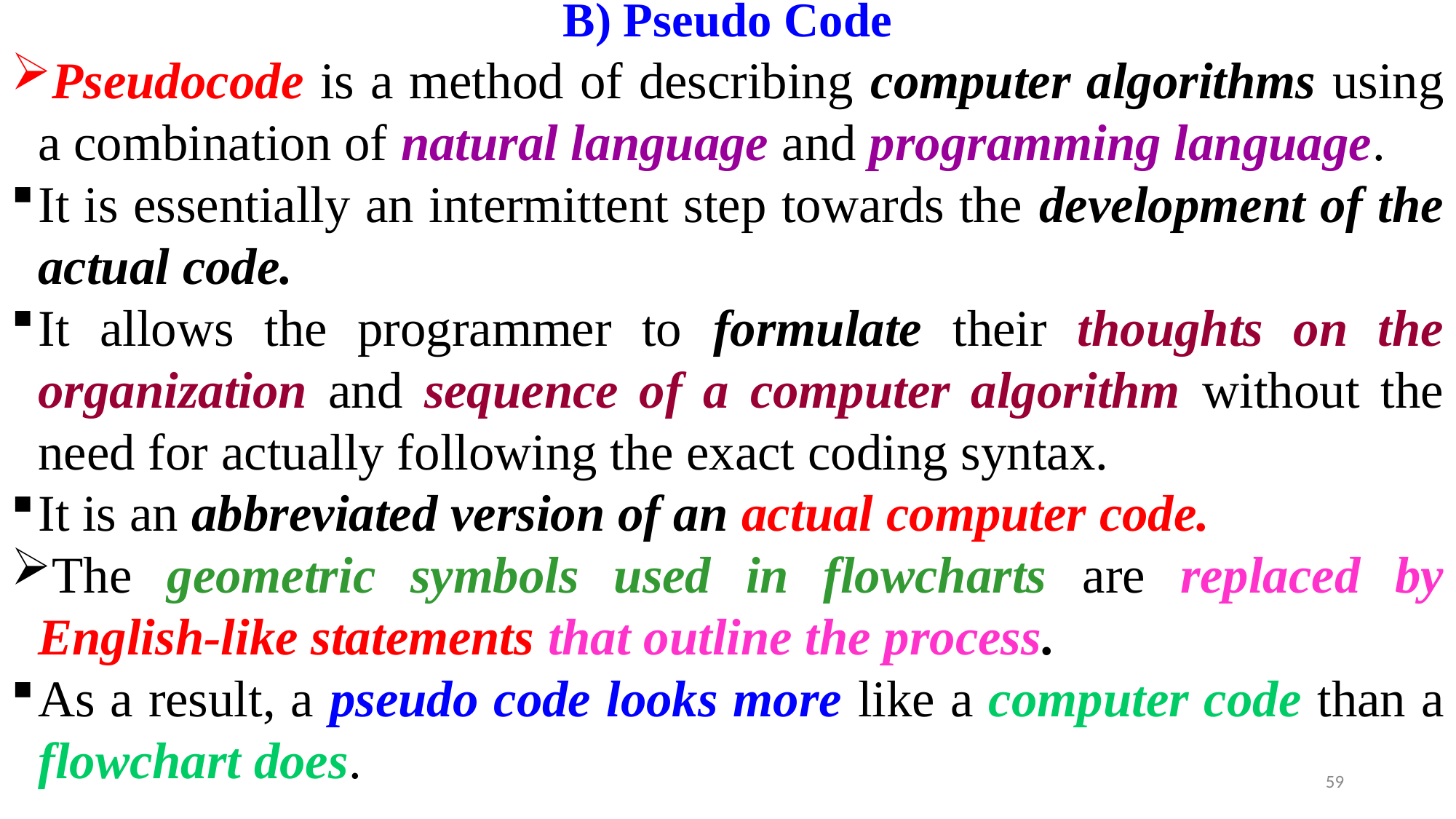

# B) Pseudo Code
Pseudocode is a method of describing computer algorithms using a combination of natural language and programming language.
It is essentially an intermittent step towards the development of the actual code.
It allows the programmer to formulate their thoughts on the organization and sequence of a computer algorithm without the need for actually following the exact coding syntax.
It is an abbreviated version of an actual computer code.
The geometric symbols used in flowcharts are replaced by English-like statements that outline the process.
As a result, a pseudo code looks more like a computer code than a flowchart does.
59